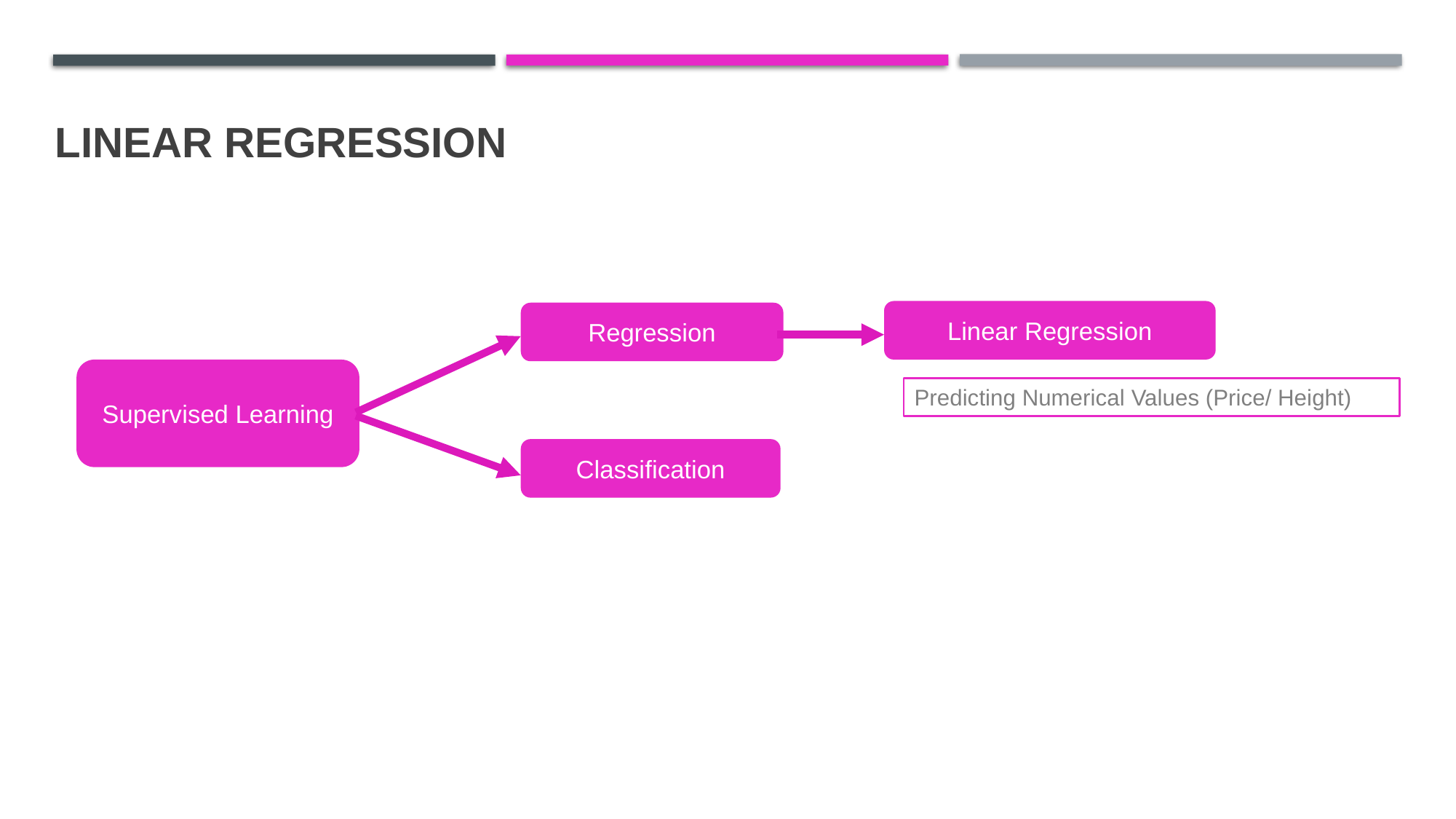

# Linear Regression
Linear Regression
Regression
Supervised Learning
Predicting Numerical Values (Price/ Height)

Classification